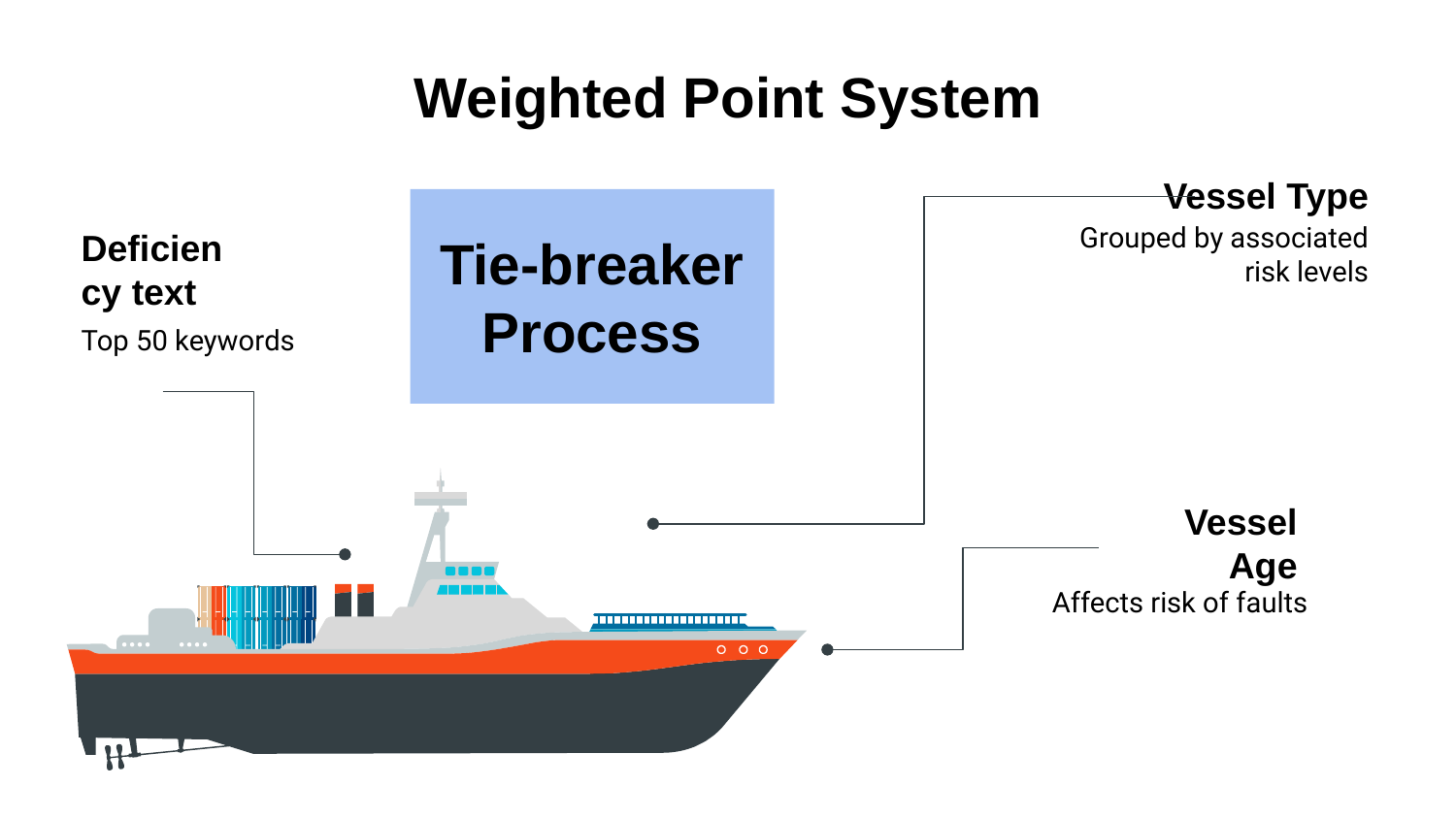

# Weighted Point System
Vessel Type
Grouped by associated risk levels
Tie-breaker
Process
Deficiency text
Top 50 keywords

Vessel Age
Affects risk of faults